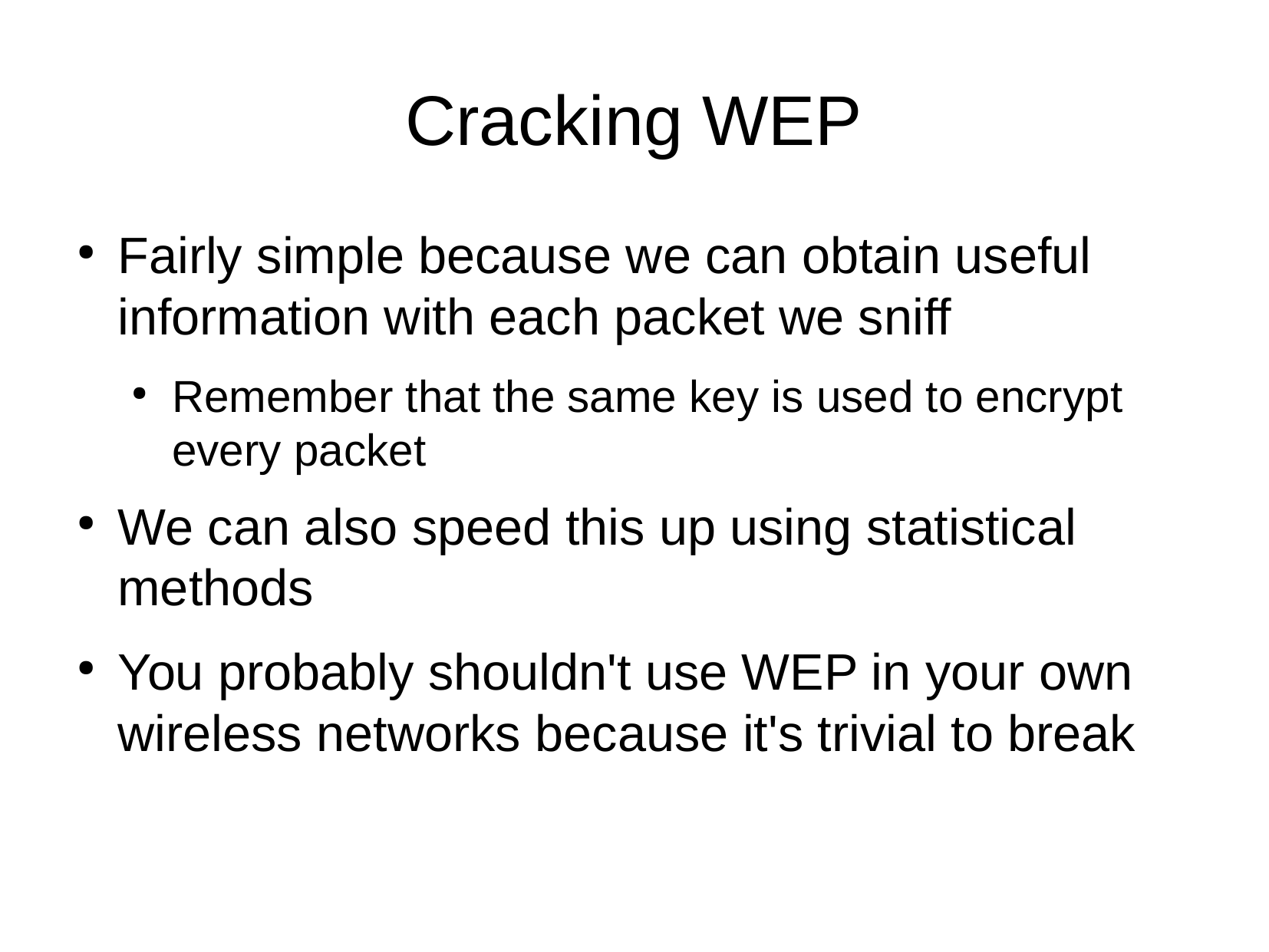

Cracking WEP
Fairly simple because we can obtain useful information with each packet we sniff
Remember that the same key is used to encrypt every packet
We can also speed this up using statistical methods
You probably shouldn't use WEP in your own wireless networks because it's trivial to break